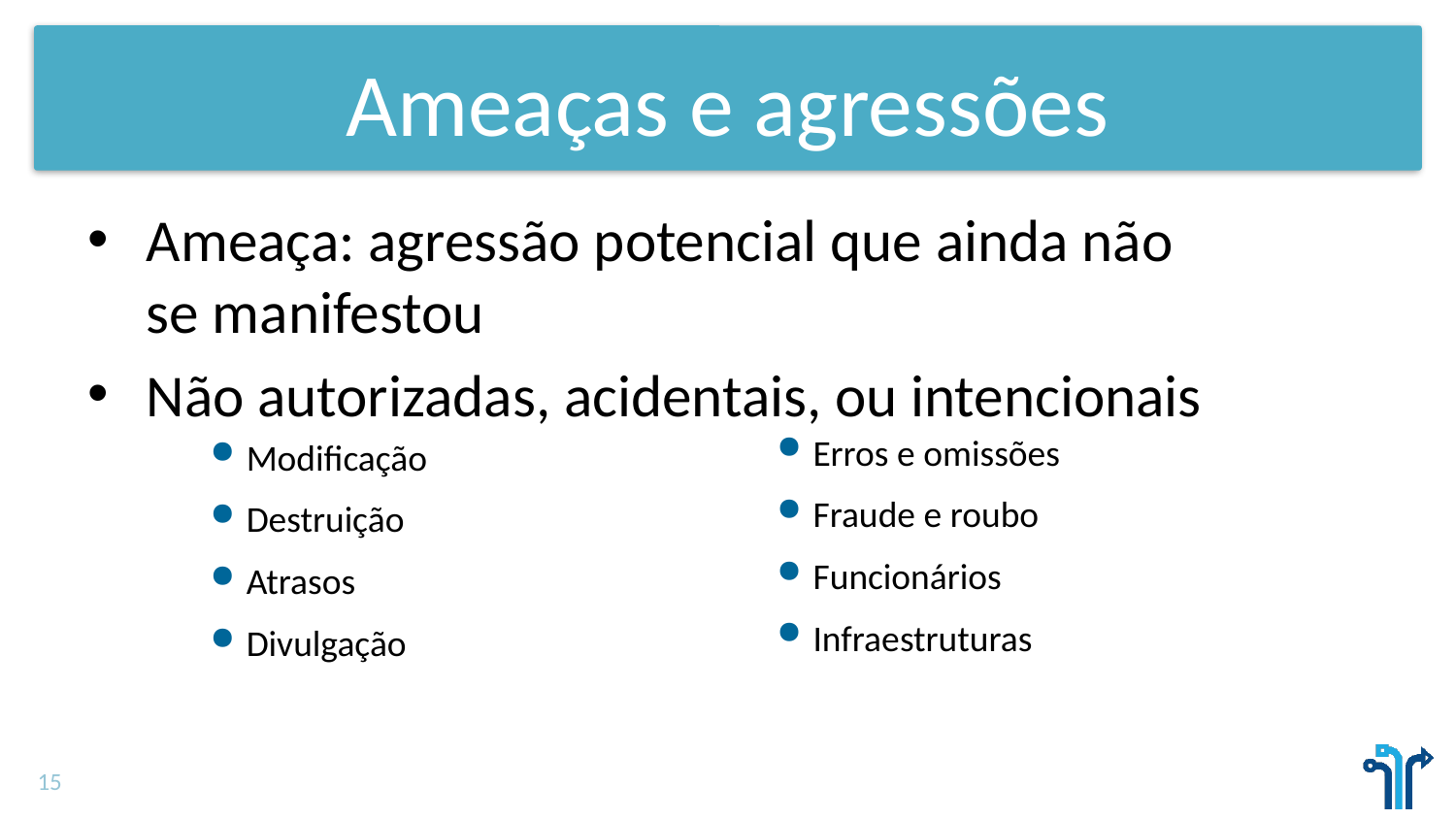

# Ameaças e agressões
Ameaça: agressão potencial que ainda não se manifestou
Não autorizadas, acidentais, ou intencionais
Erros e omissões
Fraude e roubo
Funcionários
Infraestruturas
Modificação
Destruição
Atrasos
Divulgação
15